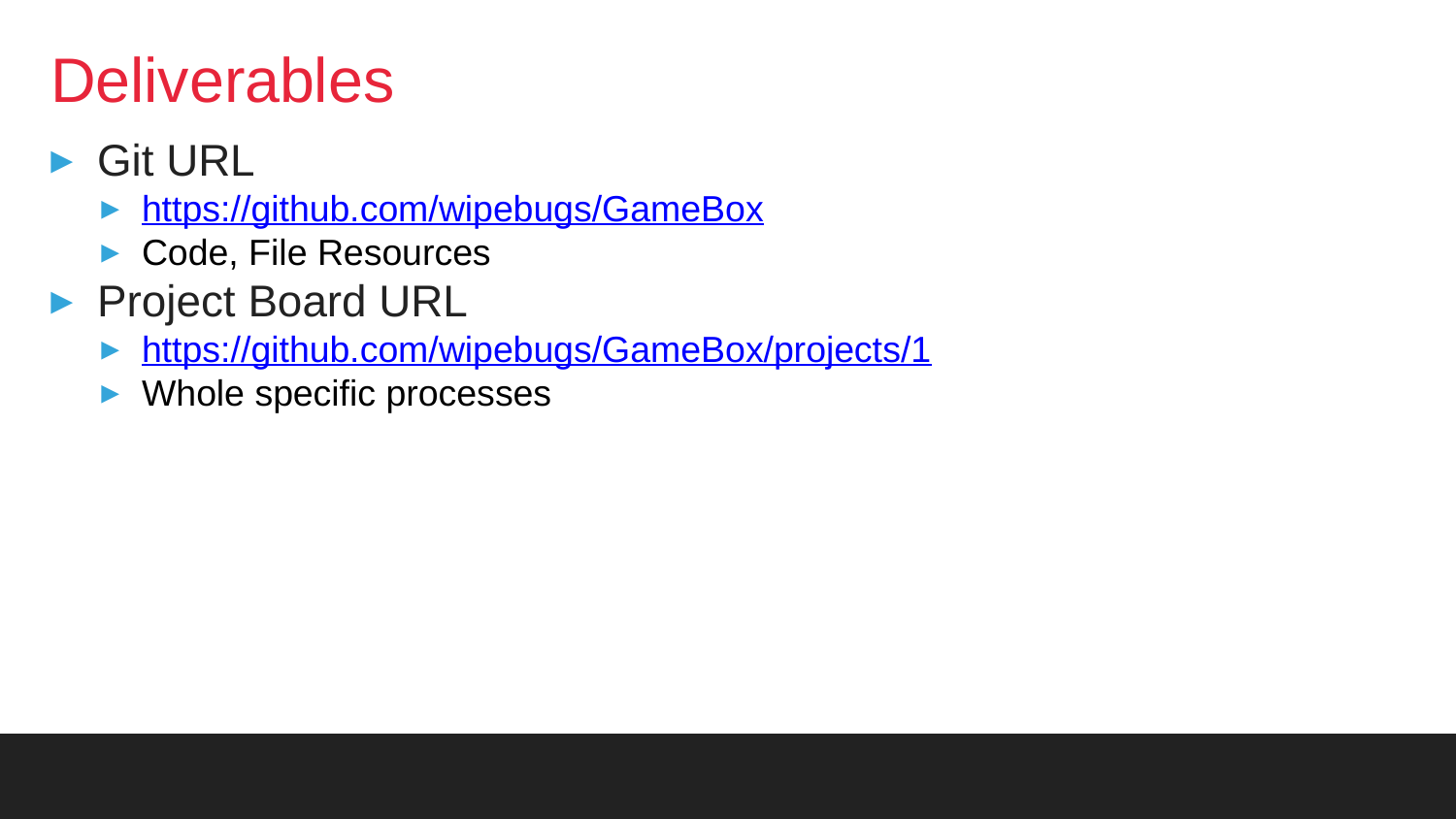

# Deliverables
Git URL
https://github.com/wipebugs/GameBox
Code, File Resources
Project Board URL
https://github.com/wipebugs/GameBox/projects/1
Whole specific processes